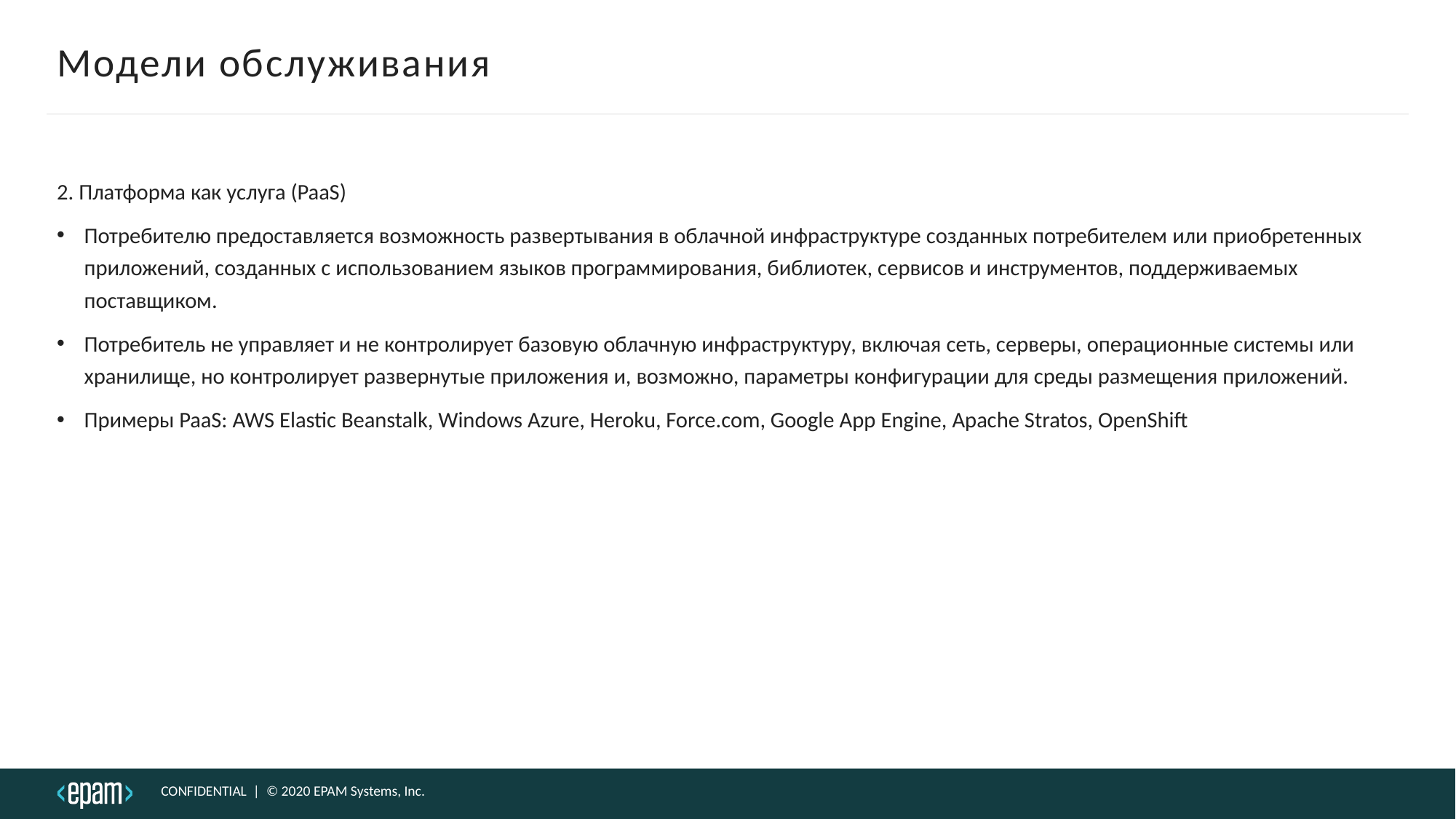

# Модели обслуживания
2. Платформа как услуга (PaaS)
Потребителю предоставляется возможность развертывания в облачной инфраструктуре созданных потребителем или приобретенных приложений, созданных с использованием языков программирования, библиотек, сервисов и инструментов, поддерживаемых поставщиком.
Потребитель не управляет и не контролирует базовую облачную инфраструктуру, включая сеть, серверы, операционные системы или хранилище, но контролирует развернутые приложения и, возможно, параметры конфигурации для среды размещения приложений.
Примеры PaaS: AWS Elastic Beanstalk, Windows Azure, Heroku, Force.com, Google App Engine, Apache Stratos, OpenShift